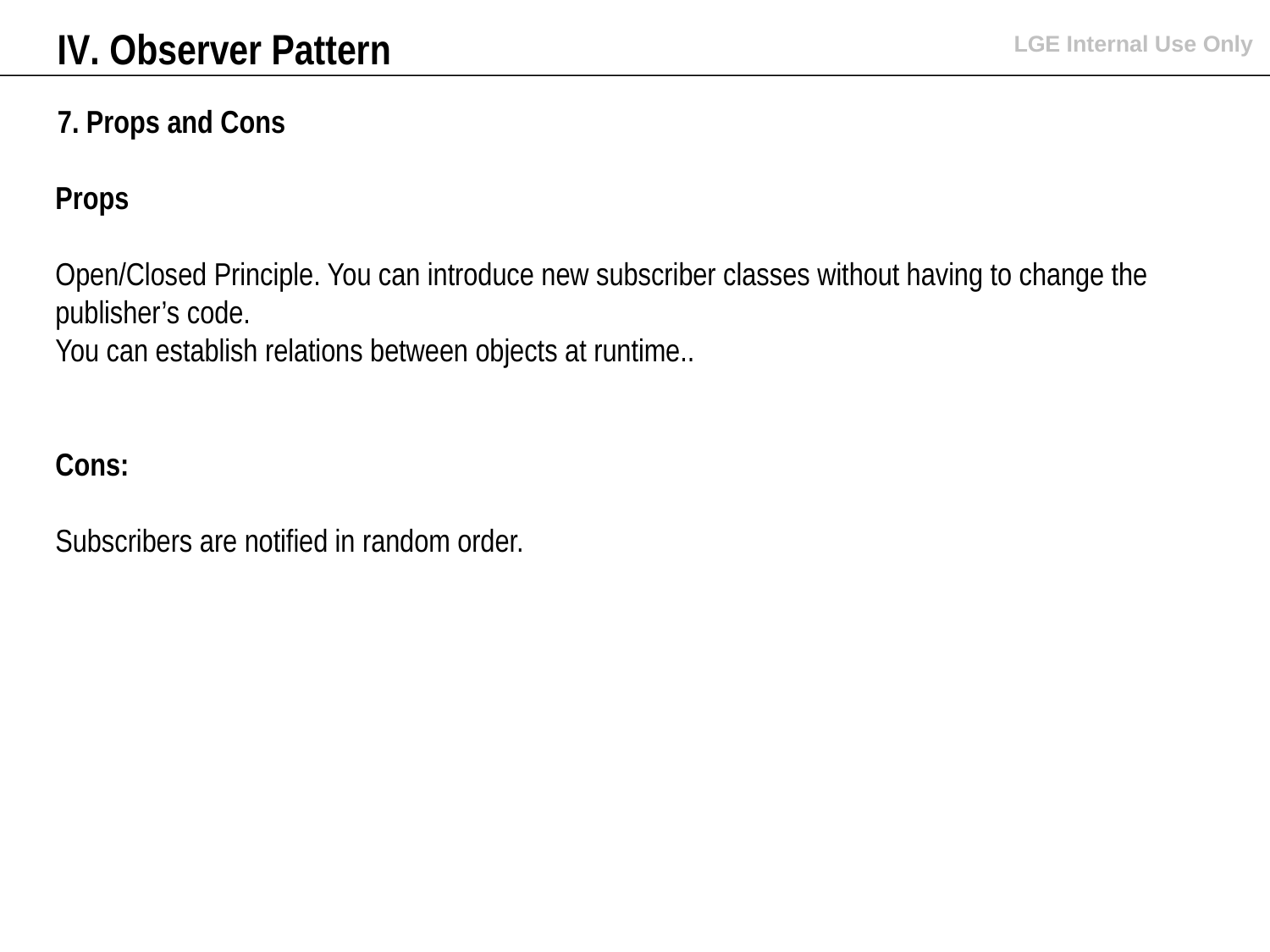

IV. Observer Pattern
7. Props and Cons
Props
Open/Closed Principle. You can introduce new subscriber classes without having to change the publisher’s code.
You can establish relations between objects at runtime..
Cons:
Subscribers are notified in random order.